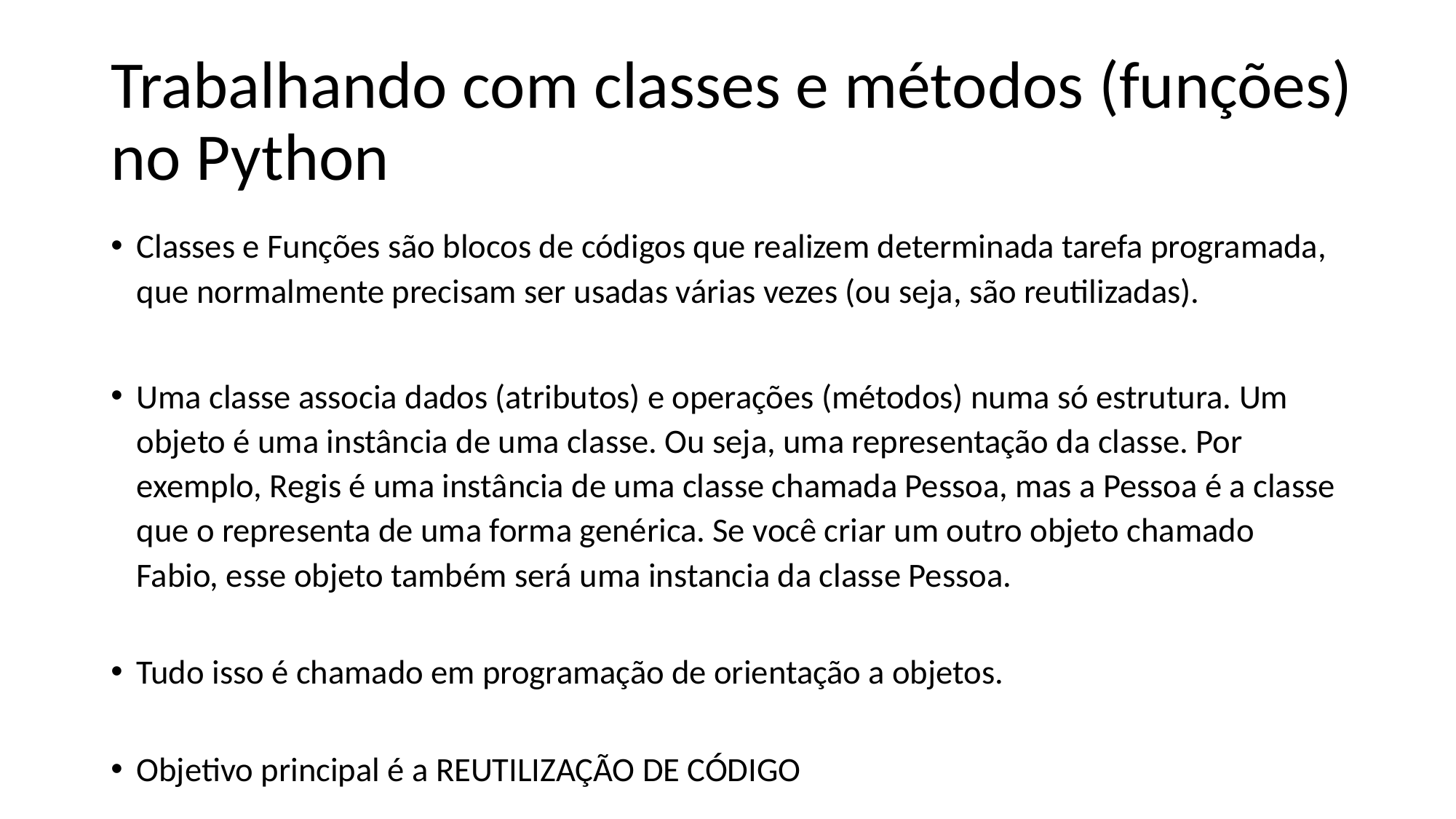

# Trabalhando com classes e métodos (funções) no Python
Classes e Funções são blocos de códigos que realizem determinada tarefa programada, que normalmente precisam ser usadas várias vezes (ou seja, são reutilizadas).

Uma classe associa dados (atributos) e operações (métodos) numa só estrutura. Um objeto é uma instância de uma classe. Ou seja, uma representação da classe. Por exemplo, Regis é uma instância de uma classe chamada Pessoa, mas a Pessoa é a classe que o representa de uma forma genérica. Se você criar um outro objeto chamado Fabio, esse objeto também será uma instancia da classe Pessoa.

Tudo isso é chamado em programação de orientação a objetos.

Objetivo principal é a REUTILIZAÇÃO DE CÓDIGO